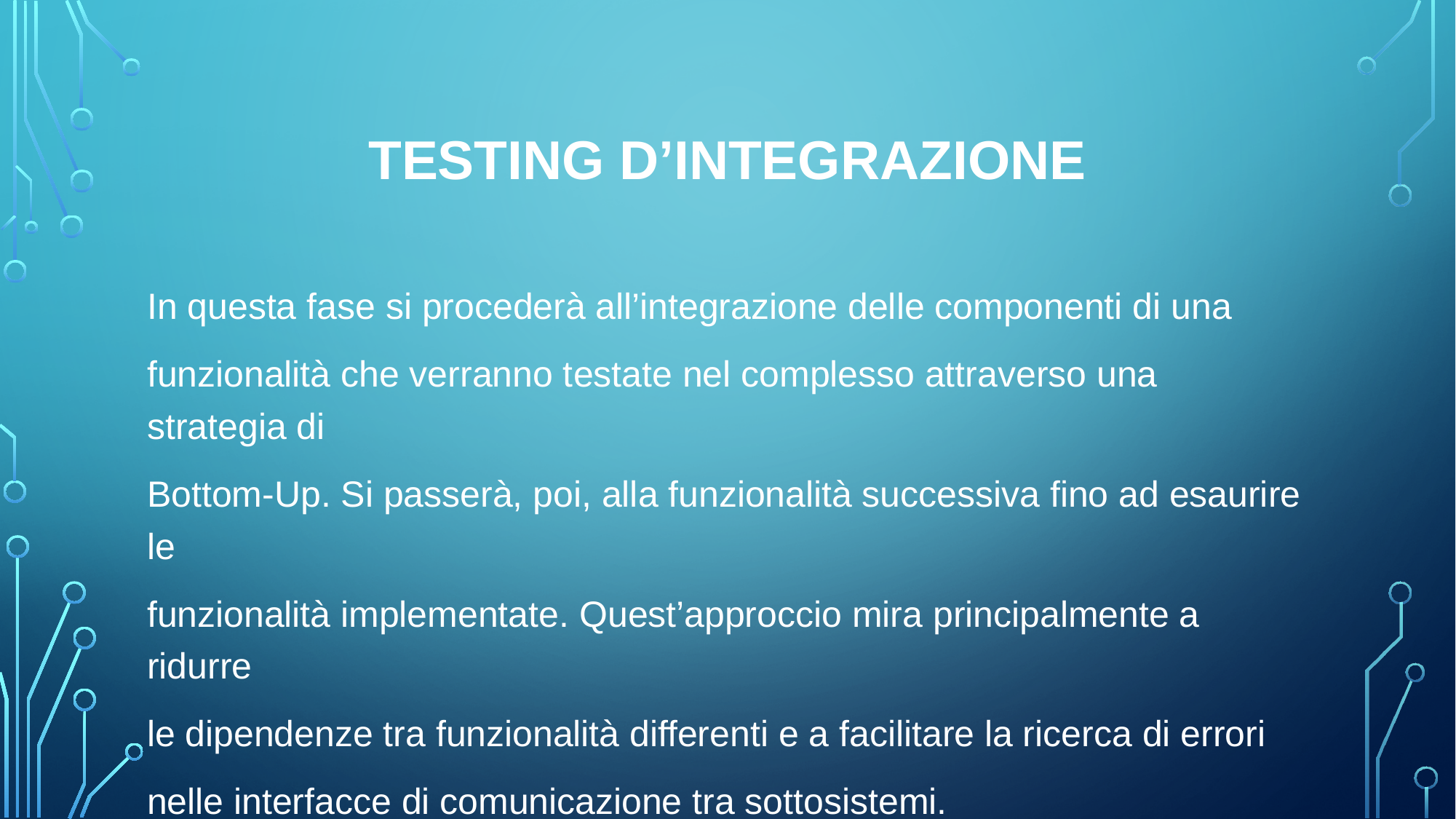

# Testing d’integrazione
In questa fase si procederà all’integrazione delle componenti di una
funzionalità che verranno testate nel complesso attraverso una strategia di
Bottom-Up. Si passerà, poi, alla funzionalità successiva fino ad esaurire le
funzionalità implementate. Quest’approccio mira principalmente a ridurre
le dipendenze tra funzionalità differenti e a facilitare la ricerca di errori
nelle interfacce di comunicazione tra sottosistemi.